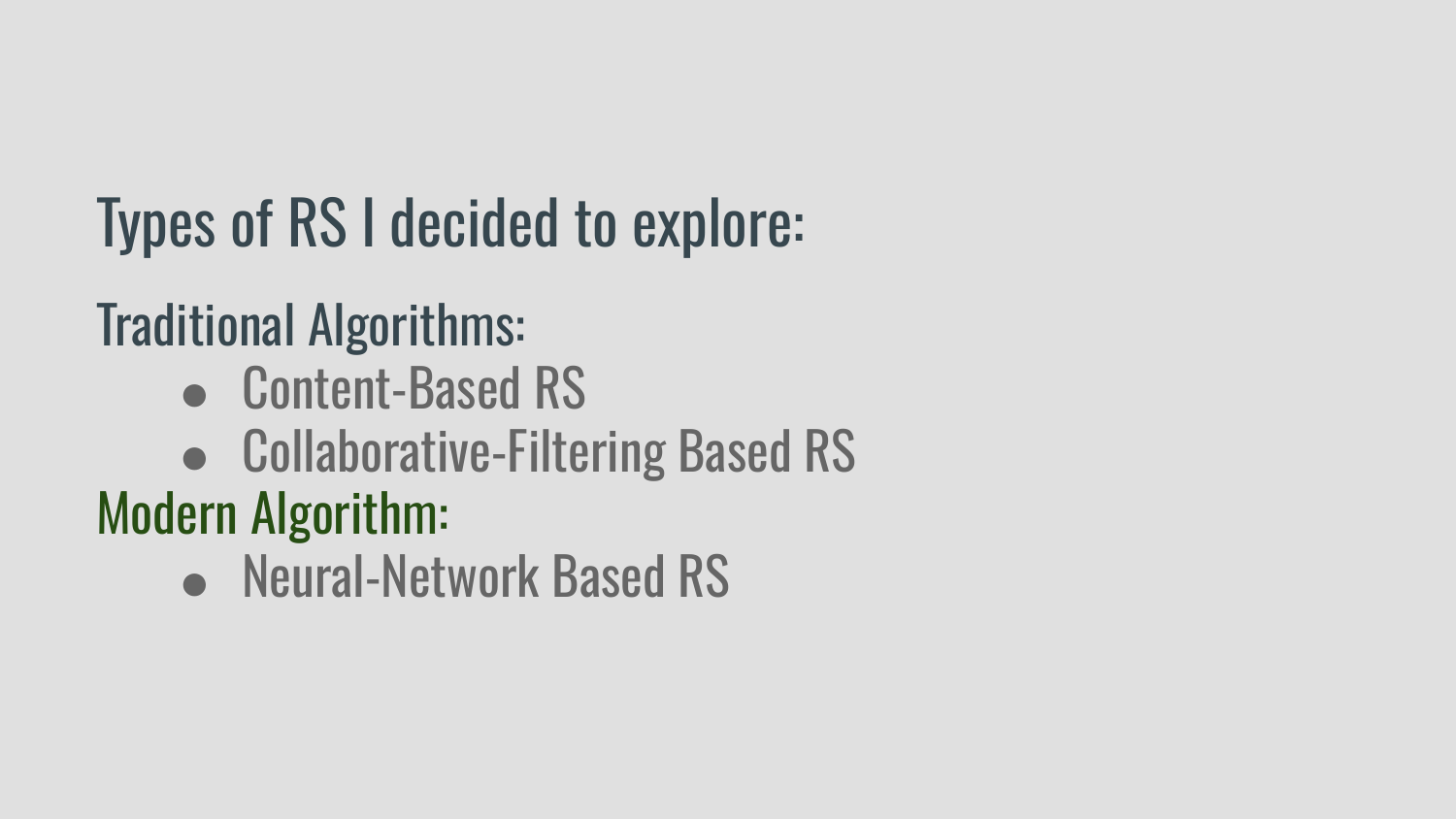

# Types of RS I decided to explore:

Traditional Algorithms:
Content-Based RS
Collaborative-Filtering Based RS
Modern Algorithm:
Neural-Network Based RS